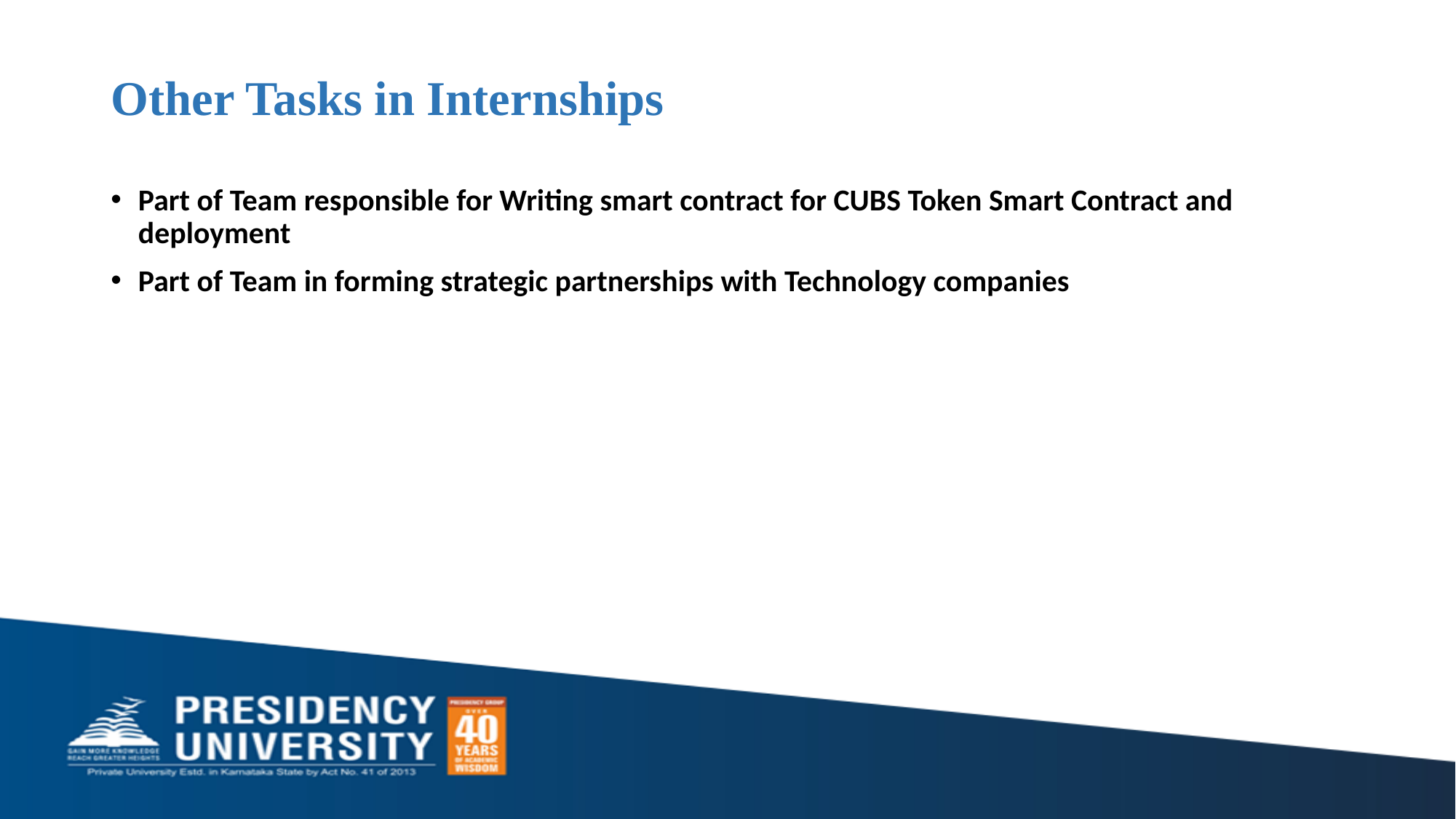

# Other Tasks in Internships
Part of Team responsible for Writing smart contract for CUBS Token Smart Contract and deployment
Part of Team in forming strategic partnerships with Technology companies

20